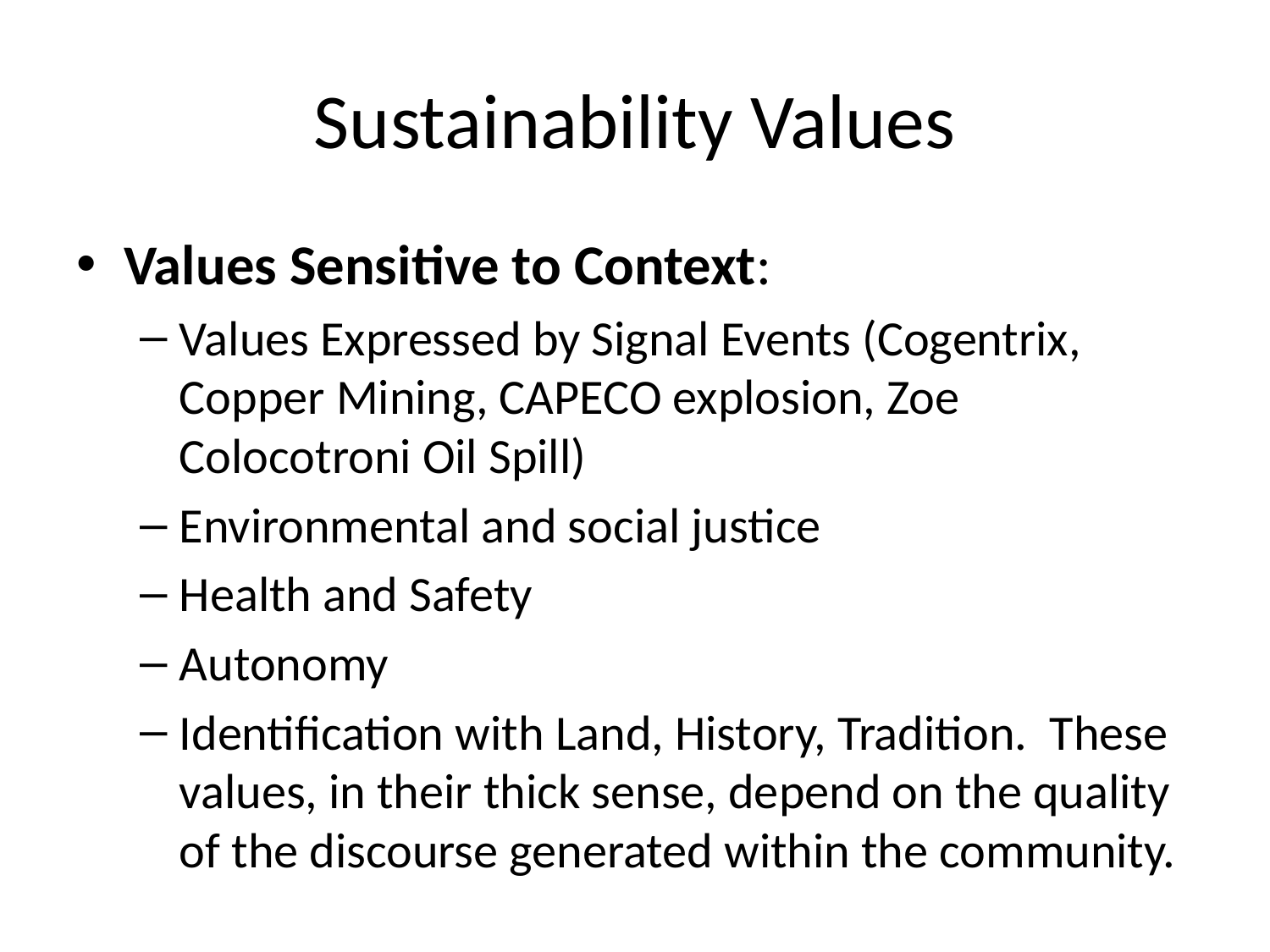

# Sustainability Values
Values Sensitive to Context:
Values Expressed by Signal Events (Cogentrix, Copper Mining, CAPECO explosion, Zoe Colocotroni Oil Spill)
Environmental and social justice
Health and Safety
Autonomy
Identification with Land, History, Tradition.  These values, in their thick sense, depend on the quality of the discourse generated within the community.